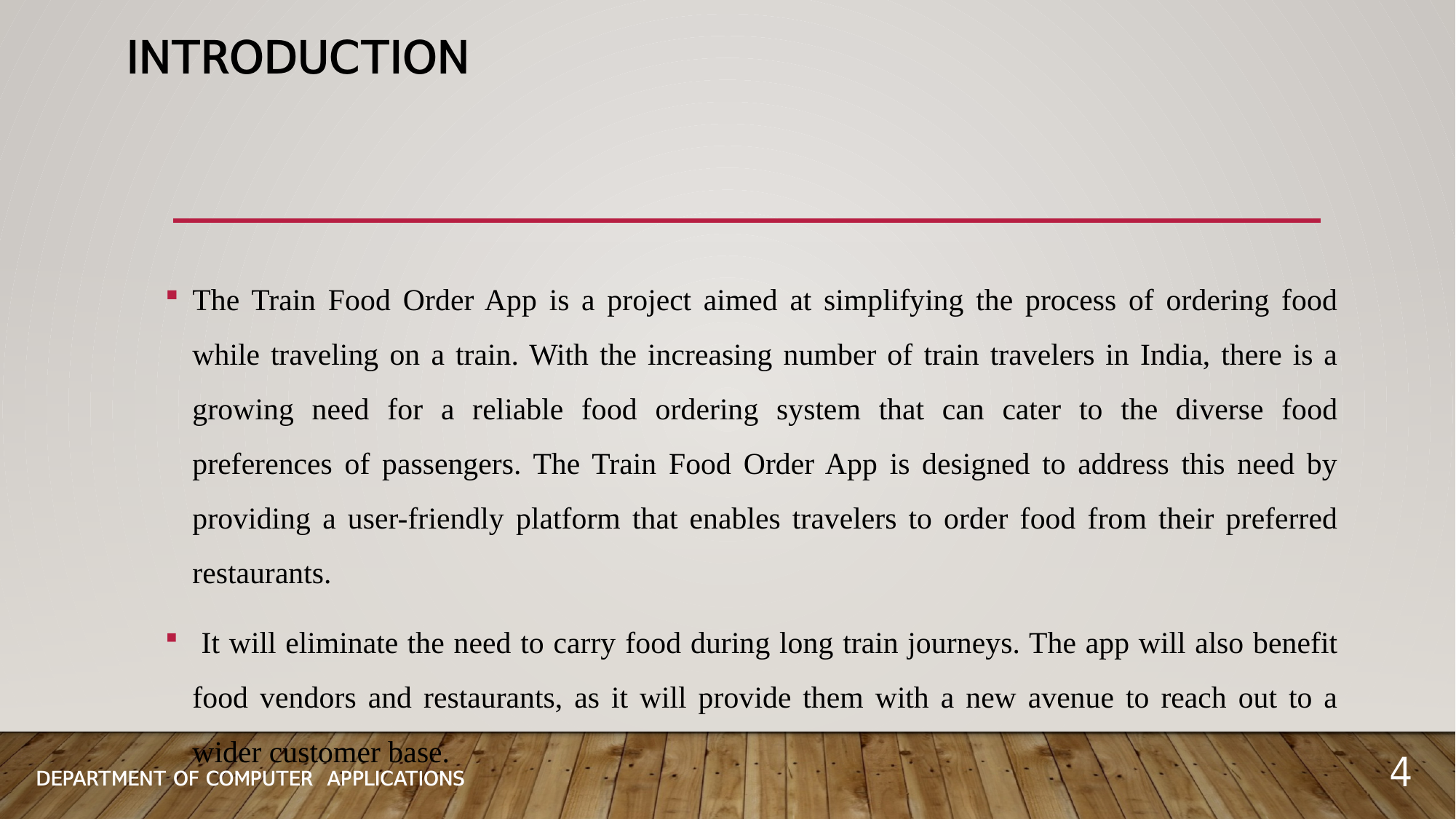

# INTRODUCTION
The Train Food Order App is a project aimed at simplifying the process of ordering food while traveling on a train. With the increasing number of train travelers in India, there is a growing need for a reliable food ordering system that can cater to the diverse food preferences of passengers. The Train Food Order App is designed to address this need by providing a user-friendly platform that enables travelers to order food from their preferred restaurants.
 It will eliminate the need to carry food during long train journeys. The app will also benefit food vendors and restaurants, as it will provide them with a new avenue to reach out to a wider customer base.
4
DEPARTMENT OF COMPUTER  APPLICATIONS